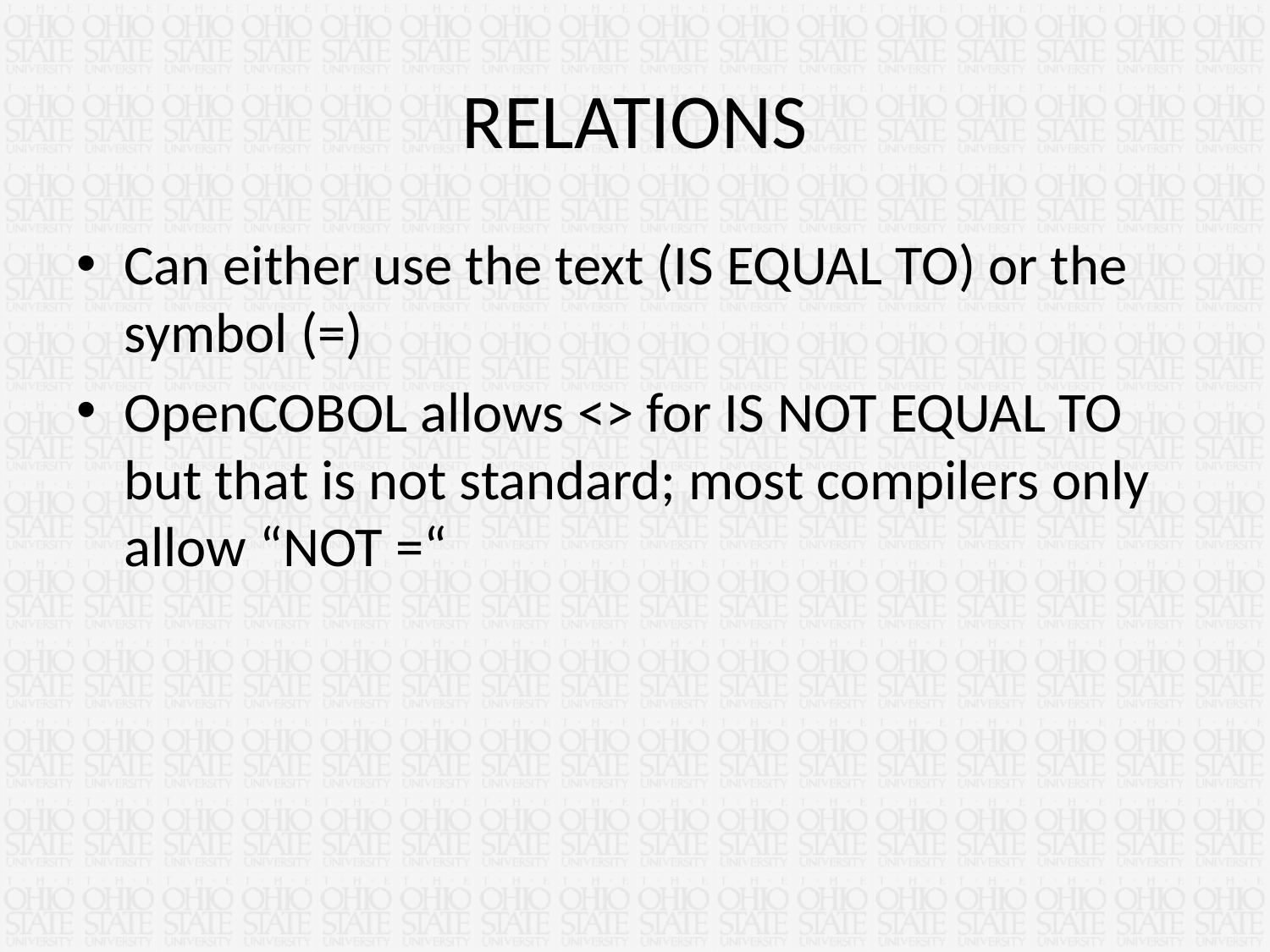

# RELATIONS
Can either use the text (IS EQUAL TO) or the symbol (=)
OpenCOBOL allows <> for IS NOT EQUAL TO but that is not standard; most compilers only allow “NOT =“